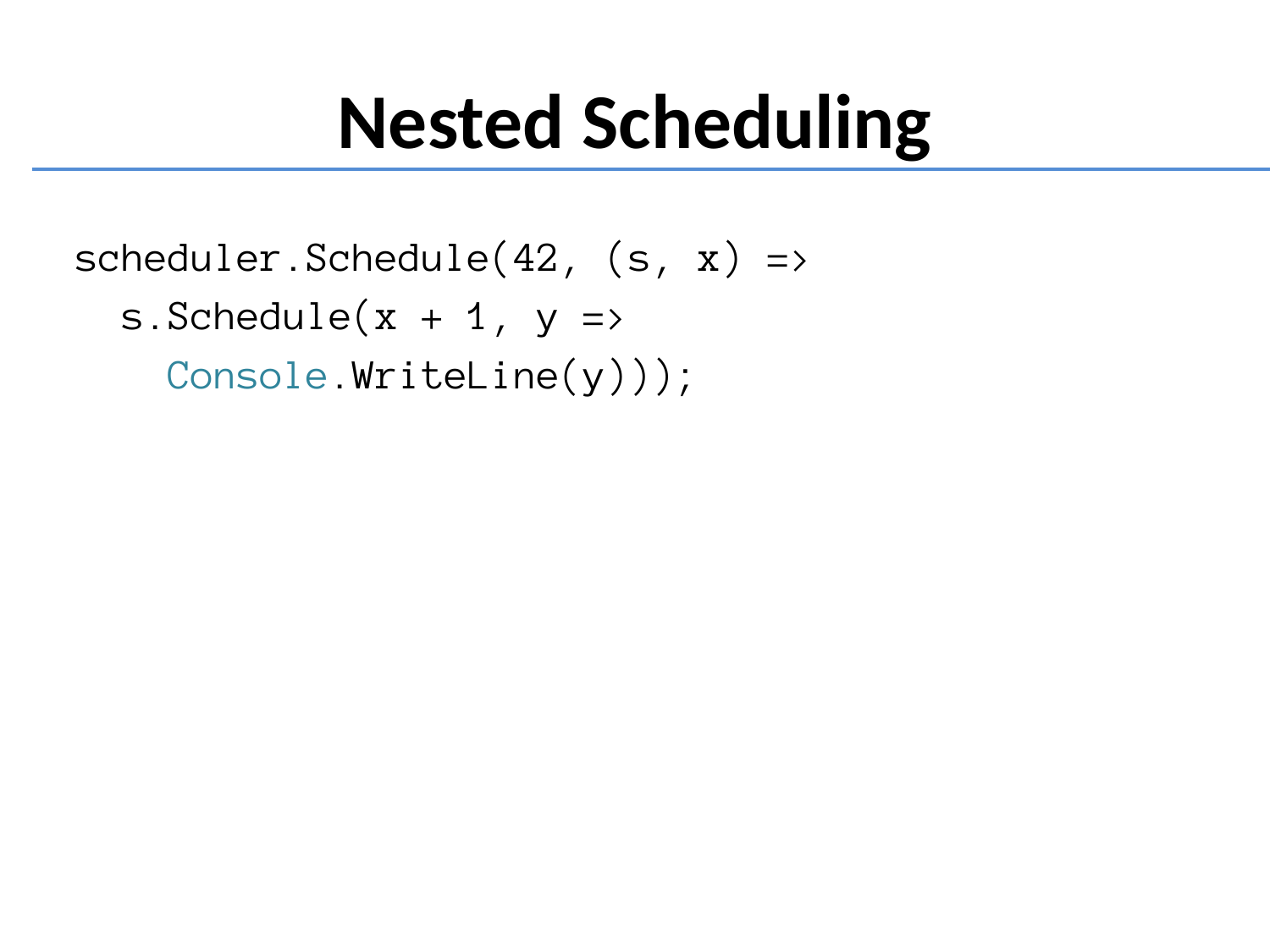

Nested Scheduling
scheduler.Schedule(42, (s, x) =>
  s.Schedule(x + 1, y =>
    Console.WriteLine(y)));